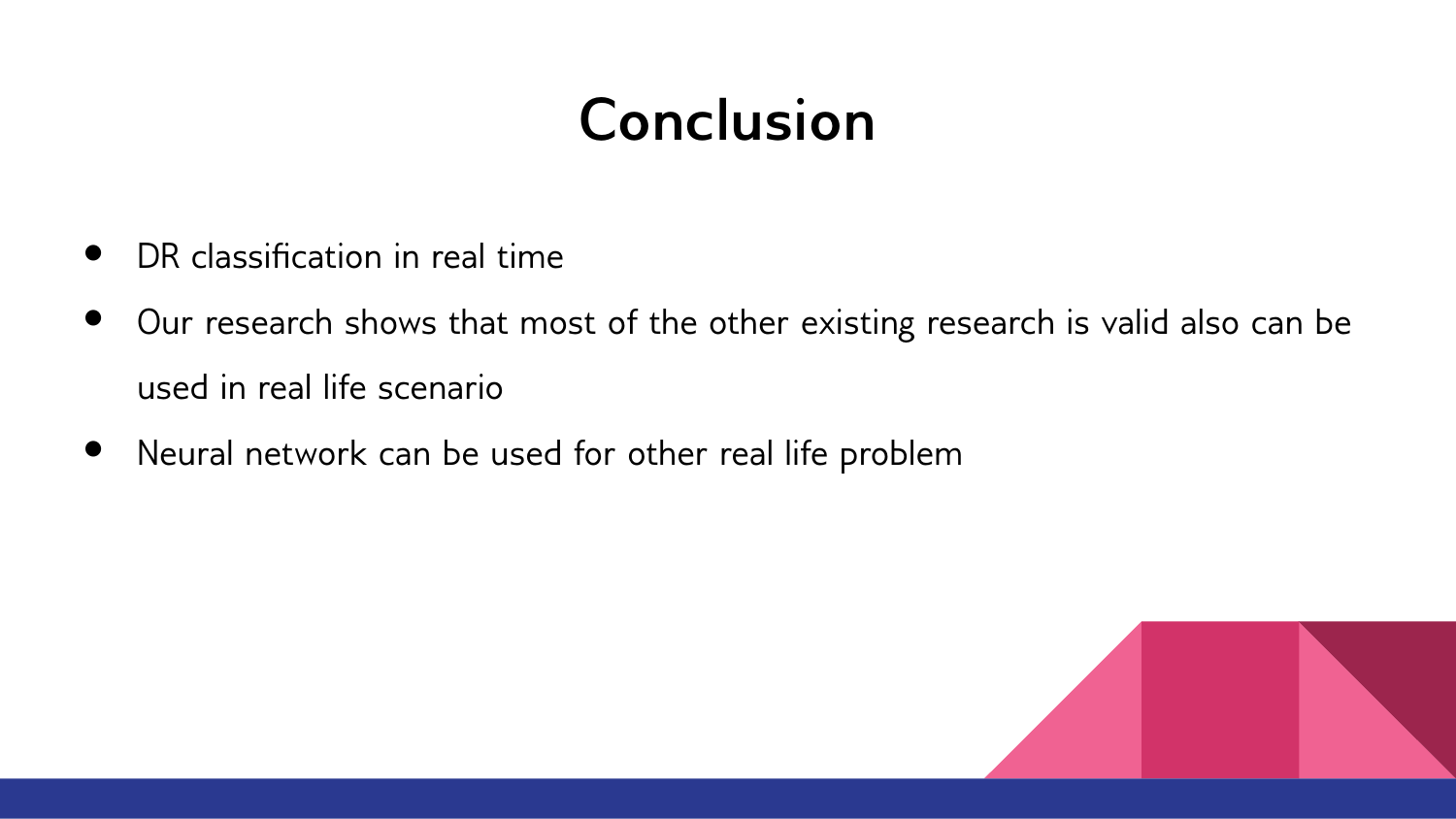

# Conclusion
DR classification in real time
Our research shows that most of the other existing research is valid also can be used in real life scenario
Neural network can be used for other real life problem